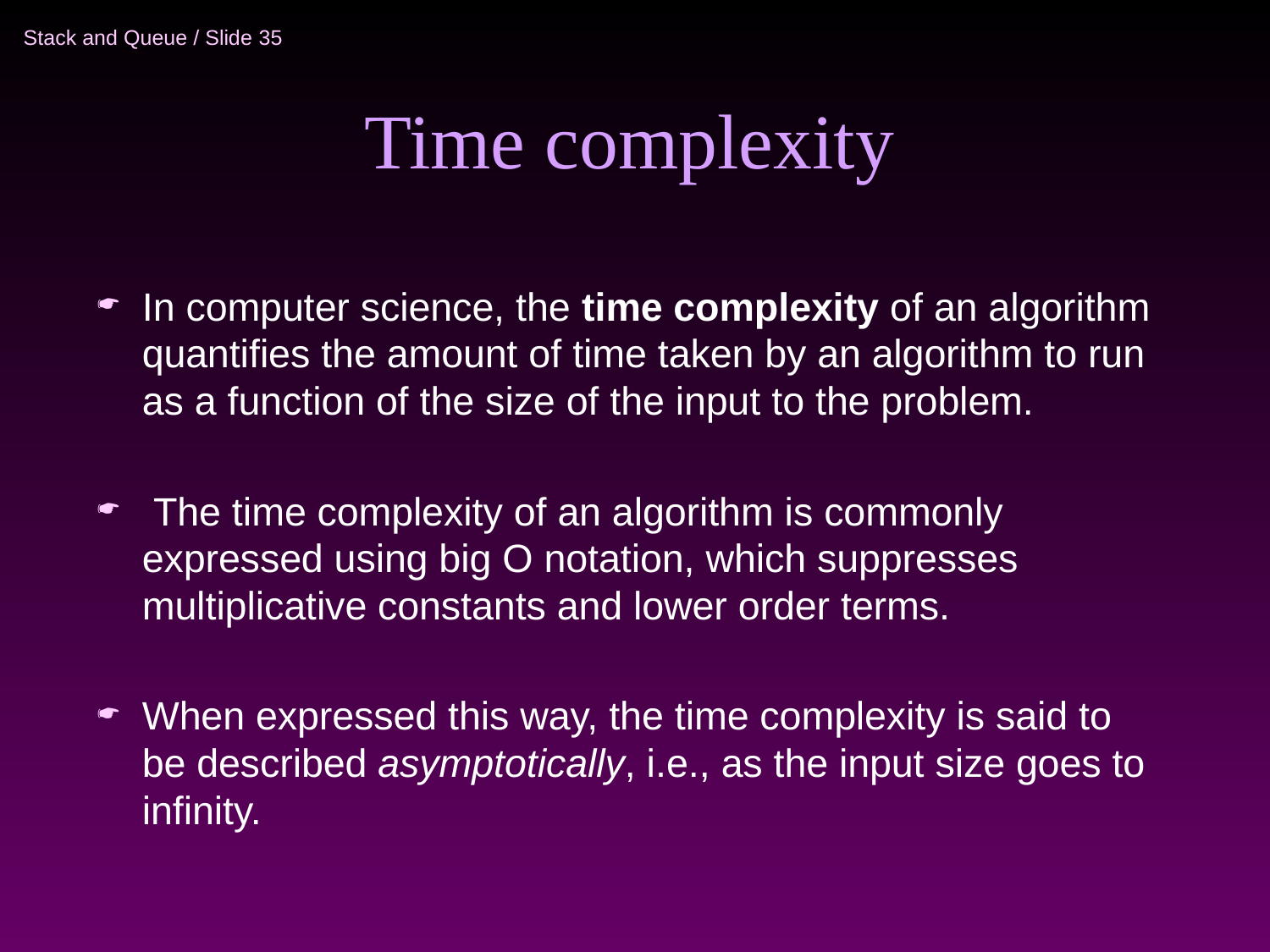

# Time complexity
In computer science, the time complexity of an algorithm quantifies the amount of time taken by an algorithm to run as a function of the size of the input to the problem.

 The time complexity of an algorithm is commonly expressed using big O notation, which suppresses multiplicative constants and lower order terms.

When expressed this way, the time complexity is said to be described asymptotically, i.e., as the input size goes to infinity.